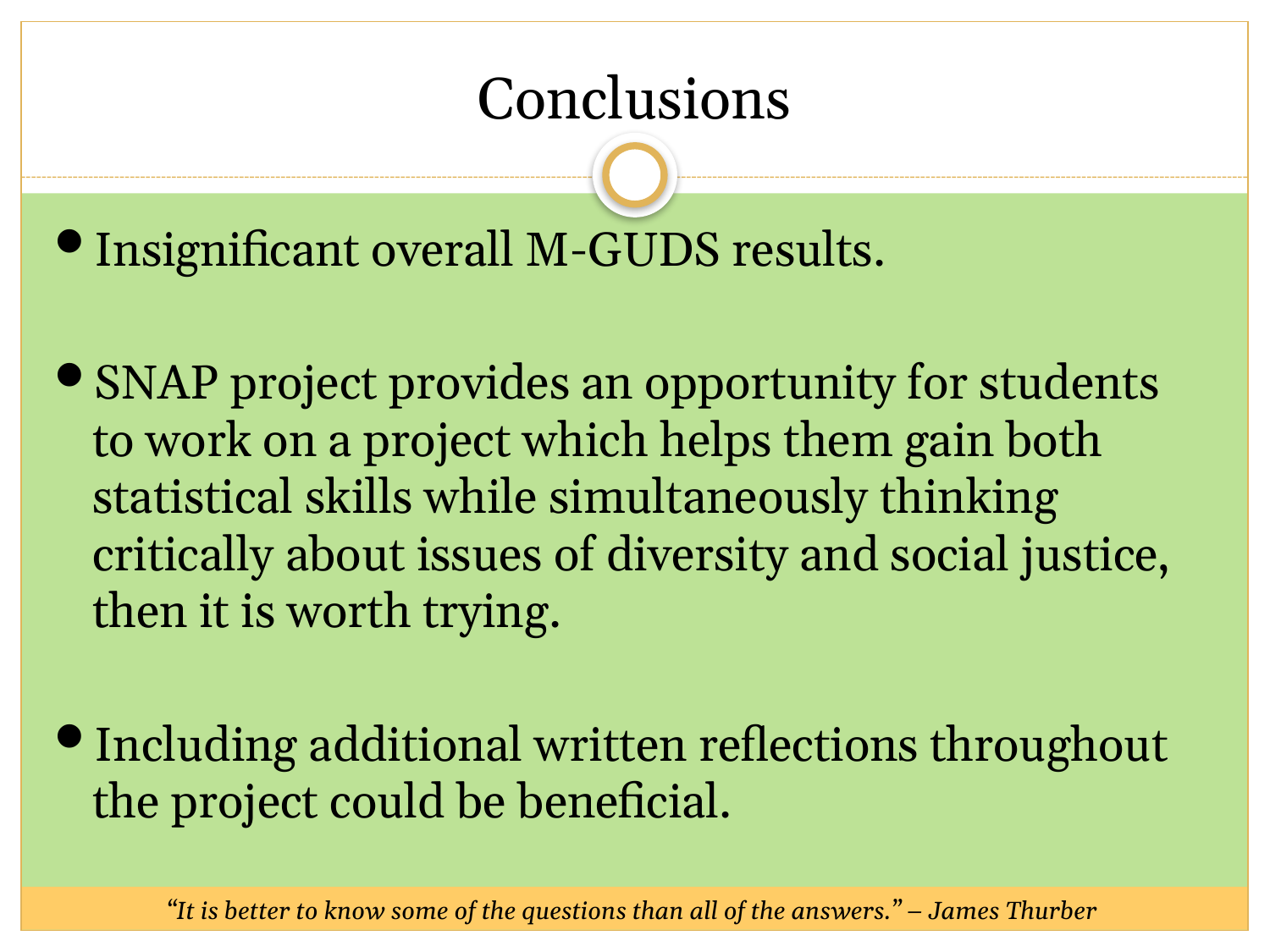

# Conclusions
Insignificant overall M-GUDS results.

SNAP project provides an opportunity for students to work on a project which helps them gain both statistical skills while simultaneously thinking critically about issues of diversity and social justice, then it is worth trying.

Including additional written reflections throughout the project could be beneficial.

“It is better to know some of the questions than all of the answers.” – James Thurber